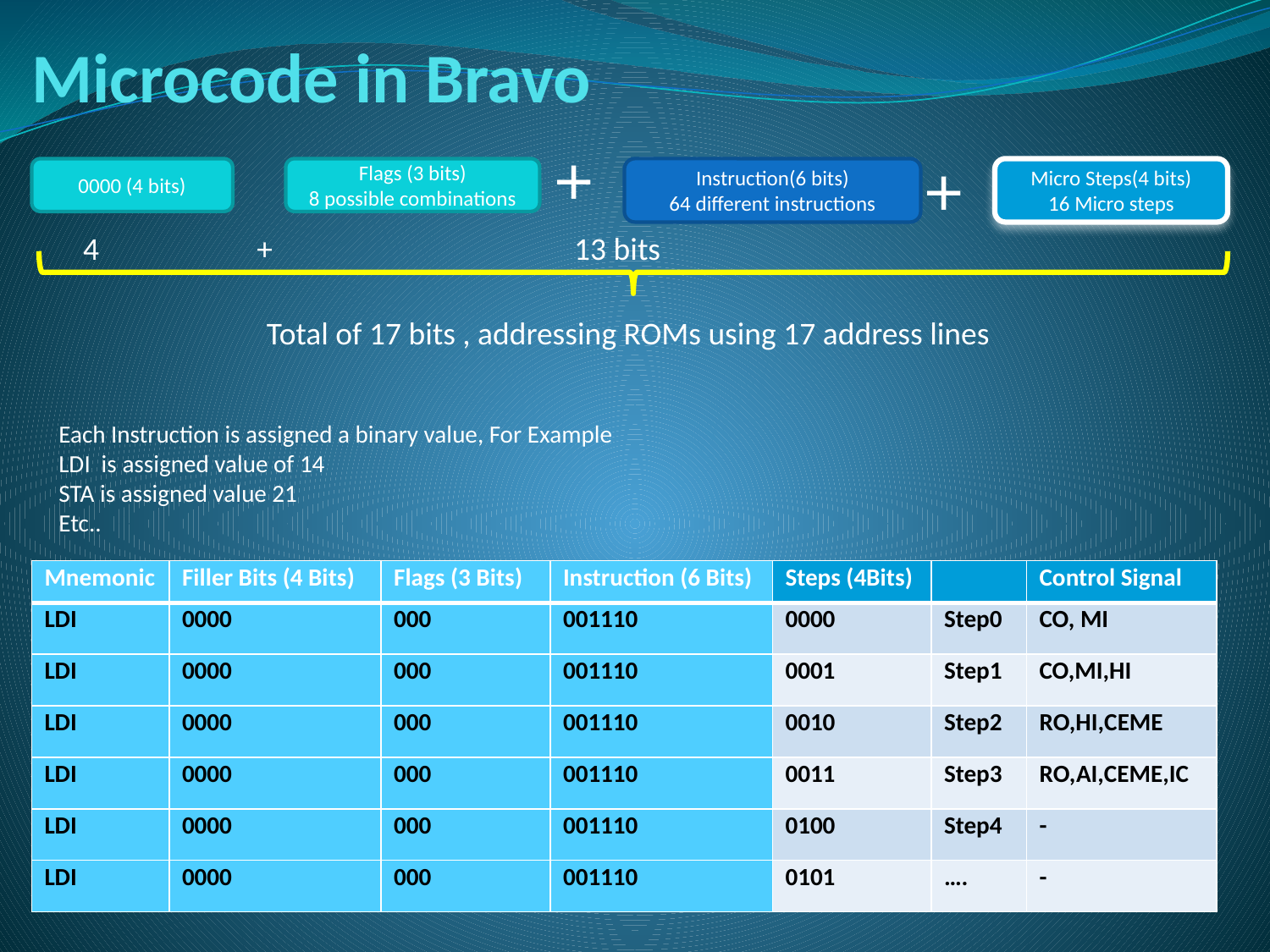

# Microcode in Bravo
+
+
0000 (4 bits)
Flags (3 bits)
8 possible combinations
Instruction(6 bits)
64 different instructions
Micro Steps(4 bits)
16 Micro steps
 4                      +                                          13 bits
Total of 17 bits , addressing ROMs using 17 address lines
Each Instruction is assigned a binary value, For Example
LDI  is assigned value of 14
STA is assigned value 21
Etc..
| Mnemonic | Filler Bits (4 Bits) | Flags (3 Bits) | Instruction (6 Bits) | Steps (4Bits) |  | Control Signal |
| --- | --- | --- | --- | --- | --- | --- |
| LDI | 0000 | 000 | 001110 | 0000 | Step0 | CO, MI |
| LDI | 0000 | 000 | 001110 | 0001 | Step1 | CO,MI,HI |
| LDI | 0000 | 000 | 001110 | 0010 | Step2 | RO,HI,CEME |
| LDI | 0000 | 000 | 001110 | 0011 | Step3 | RO,AI,CEME,IC |
| LDI | 0000 | 000 | 001110 | 0100 | Step4 | - |
| LDI | 0000 | 000 | 001110 | 0101 | …. | - |